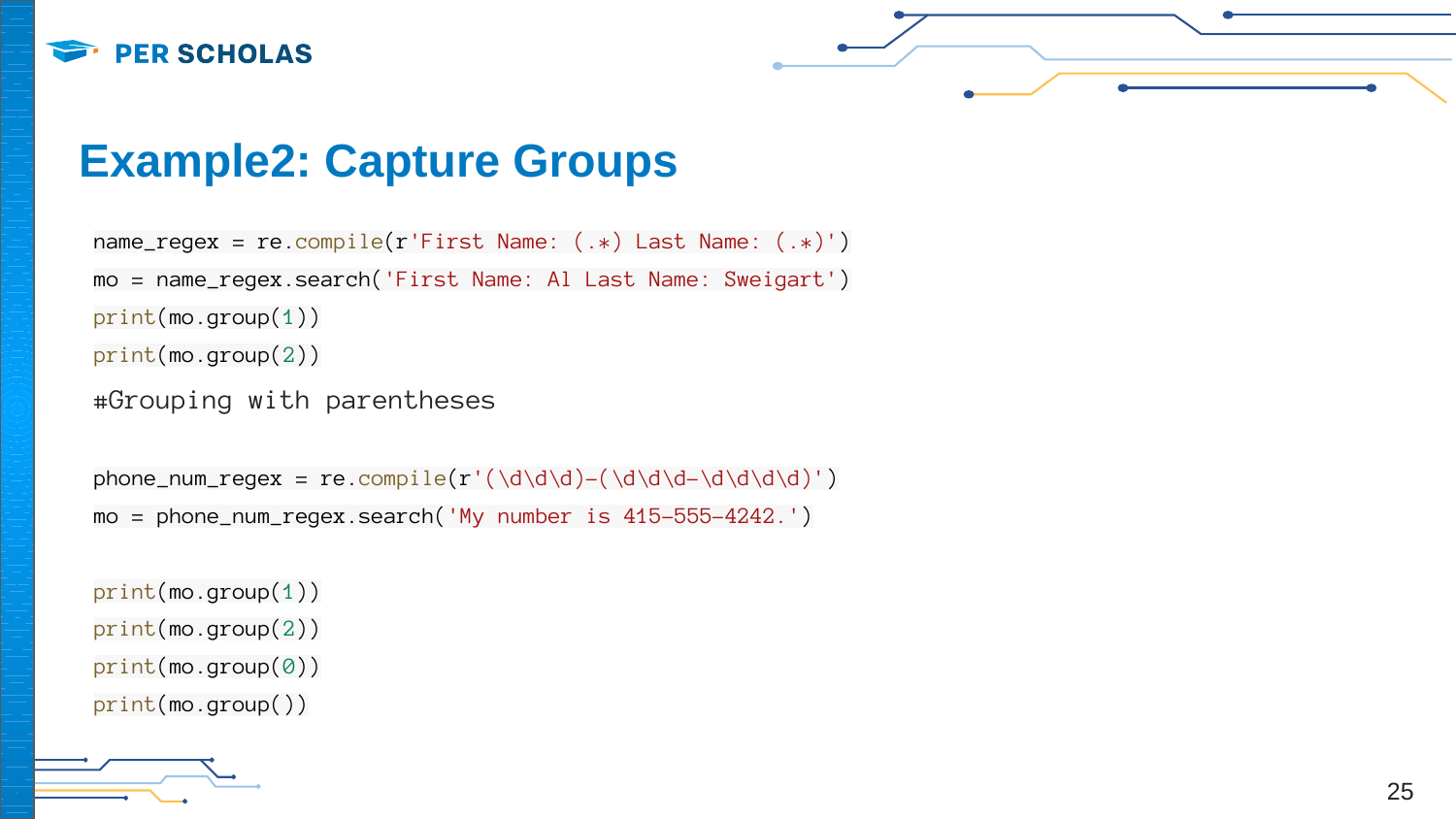

# Example2: Capture Groups
name_regex = re.compile(r'First Name: (.*) Last Name: (.*)')
mo = name_regex.search('First Name: Al Last Name: Sweigart')
print(mo.group(1))
print(mo.group(2))
#Grouping with parentheses

phone_num_regex = re.compile(r'(\d\d\d)-(\d\d\d-\d\d\d\d)')
mo = phone_num_regex.search('My number is 415-555-4242.')

print(mo.group(1))
print(mo.group(2))
print(mo.group(0))
print(mo.group())
25